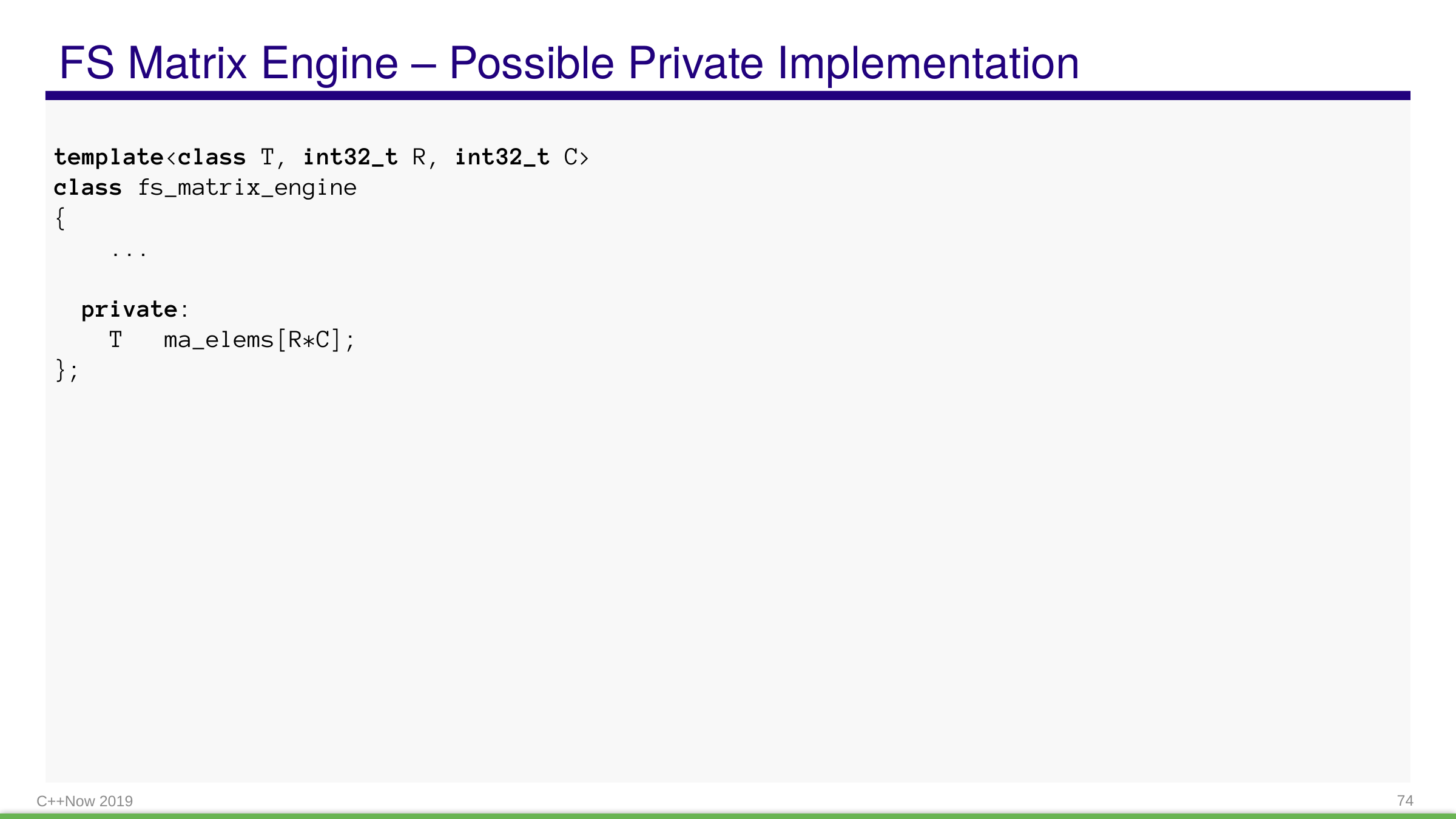

# FS Matrix Engine – Possible Private Implementation

template<class T, int32_t R, int32_t C>
class fs_matrix_engine
{
    ...

  private:
    T   ma_elems[R*C];
};
C++Now 2019
74